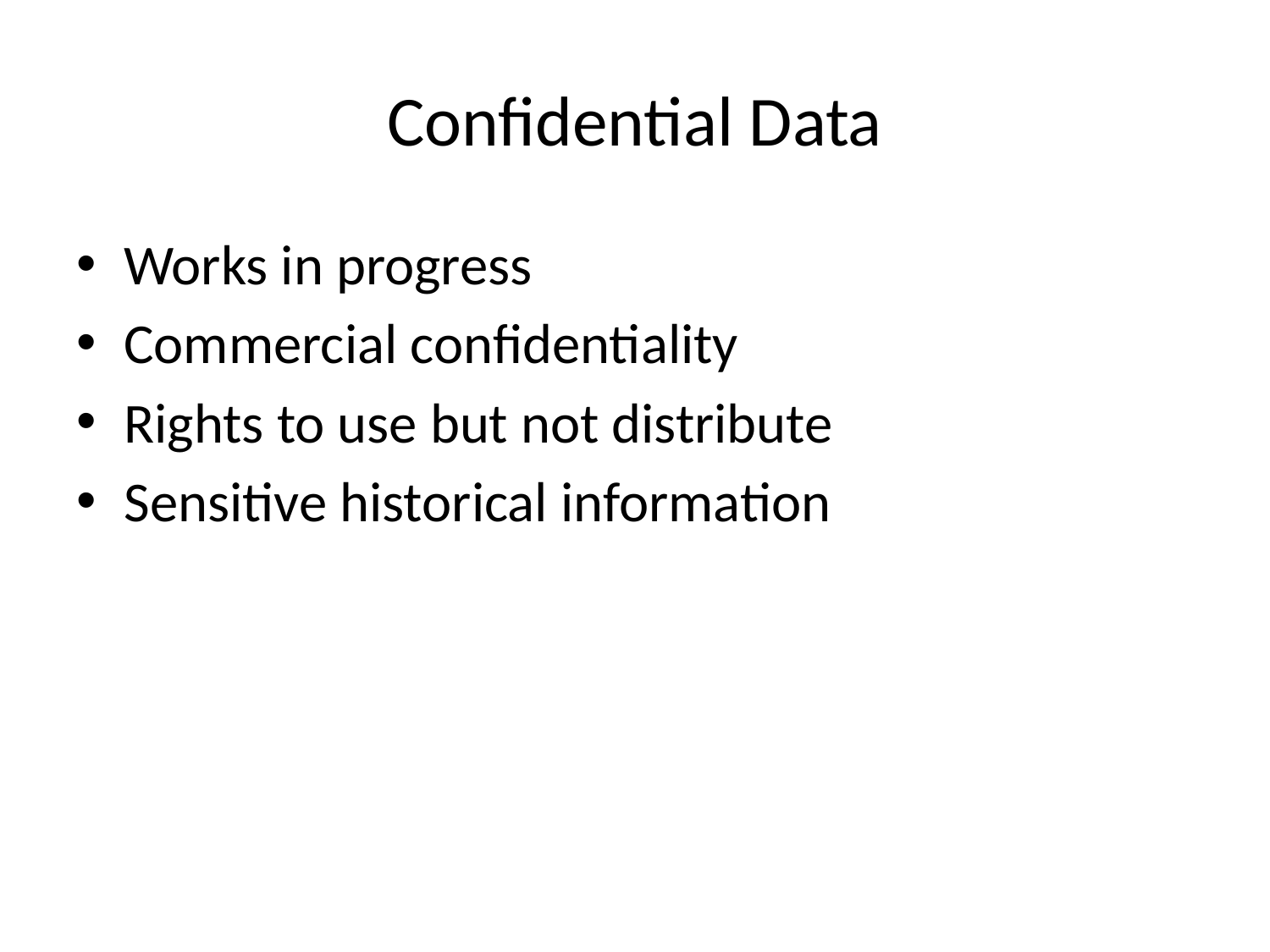

# Confidential Data
Works in progress
Commercial confidentiality
Rights to use but not distribute
Sensitive historical information